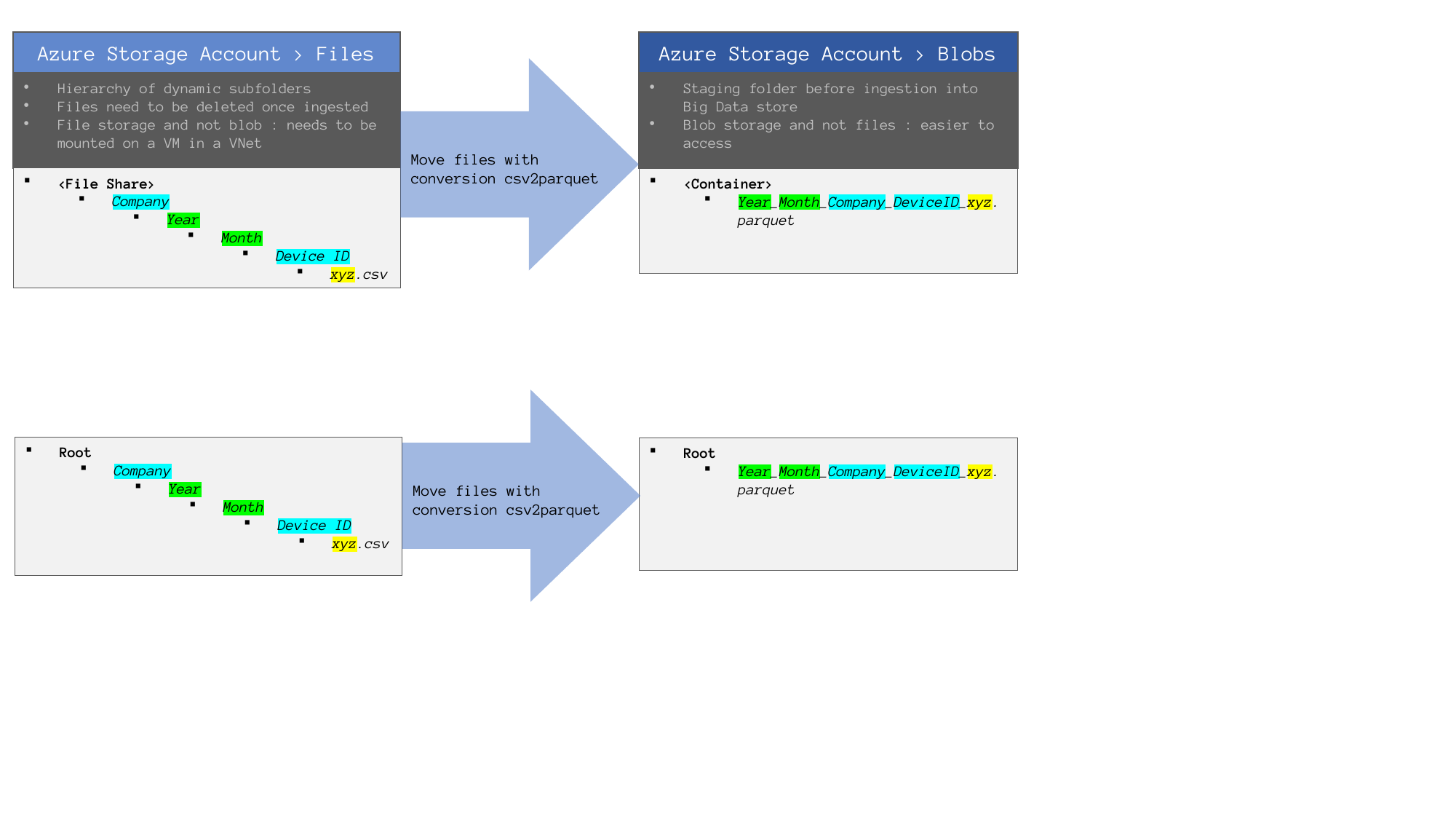

Azure Storage Account > Files
Azure Storage Account > Blobs

Hierarchy of dynamic subfolders
Files need to be deleted once ingested
File storage and not blob : needs to be mounted on a VM in a VNet
Staging folder before ingestion into Big Data store
Blob storage and not files : easier to access
Move files with
conversion csv2parquet
<File Share>
Company
Year
Month
Device ID
xyz.csv
<Container>
Year_Month_Company_DeviceID_xyz.parquet

Root
Company
Year
Month
Device ID
xyz.csv

Root
Year_Month_Company_DeviceID_xyz.parquet

Move files with
conversion csv2parquet